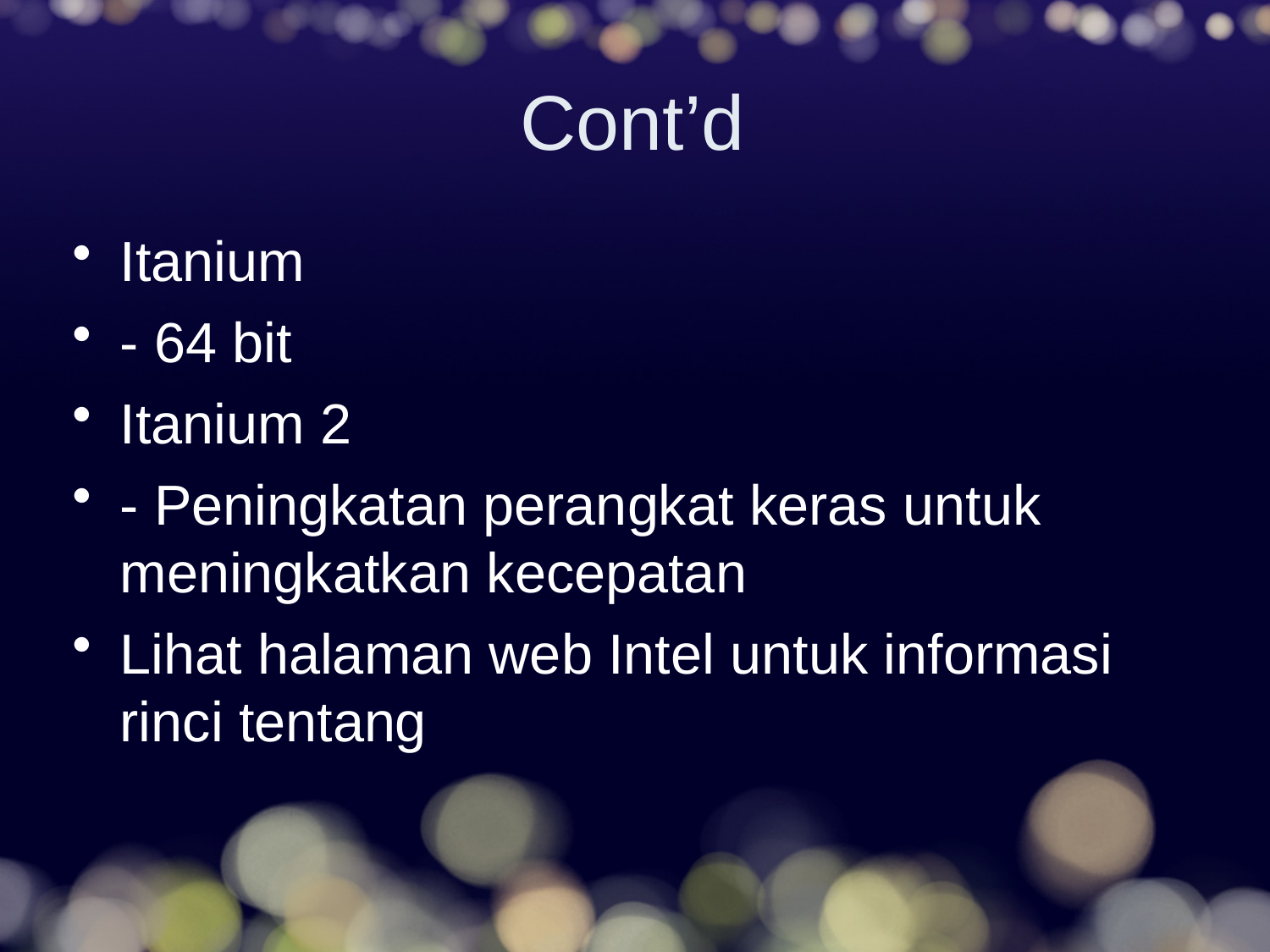

# Cont’d
Itanium
- 64 bit
Itanium 2
- Peningkatan perangkat keras untuk meningkatkan kecepatan
Lihat halaman web Intel untuk informasi rinci tentang